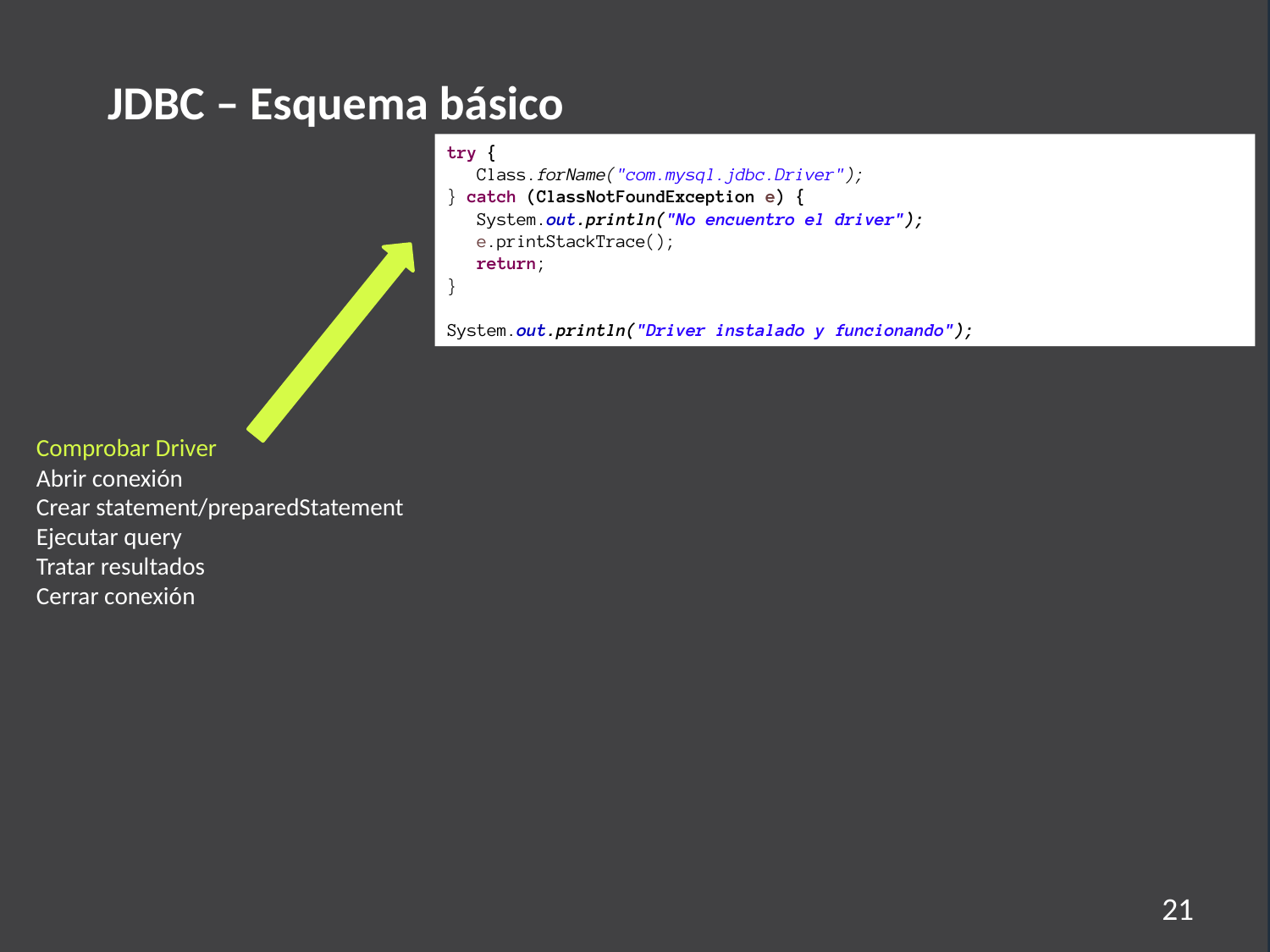

JDBC – Esquema básico
try {
   Class.forName("com.mysql.jdbc.Driver");
} catch (ClassNotFoundException e) {
   System.out.println("No encuentro el driver");
   e.printStackTrace();
   return;
}

System.out.println("Driver instalado y funcionando");

Comprobar Driver
Abrir conexión
Crear statement/preparedStatement
Ejecutar query
Tratar resultados
Cerrar conexión
21